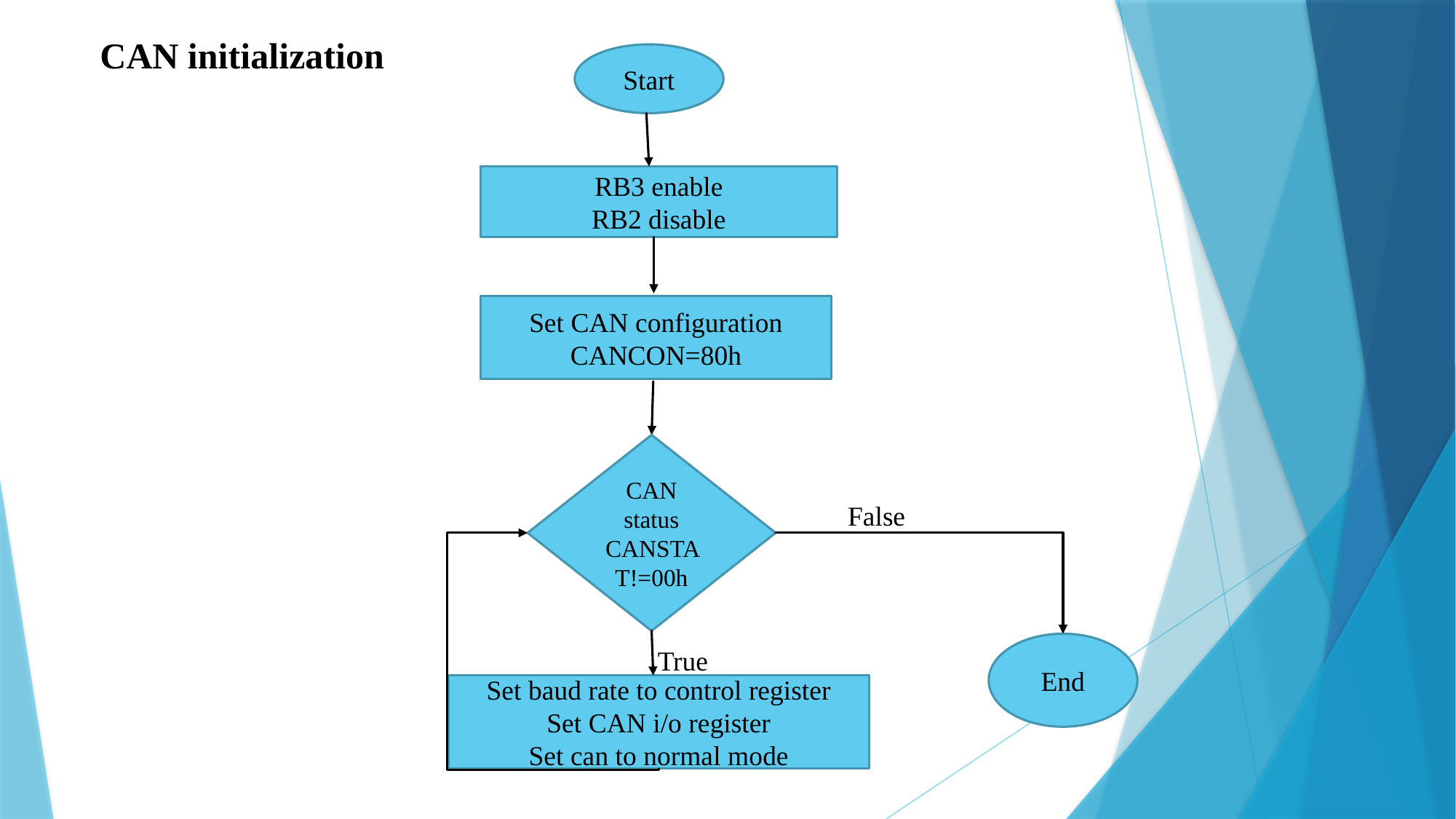

# CAN initialization
Start
RB3 enable
RB2 disable
Set CAN configuration
CANCON=80h
CAN status CANSTAT!=00h
False
End
True
Set baud rate to control register
Set CAN i/o register
Set can to normal mode